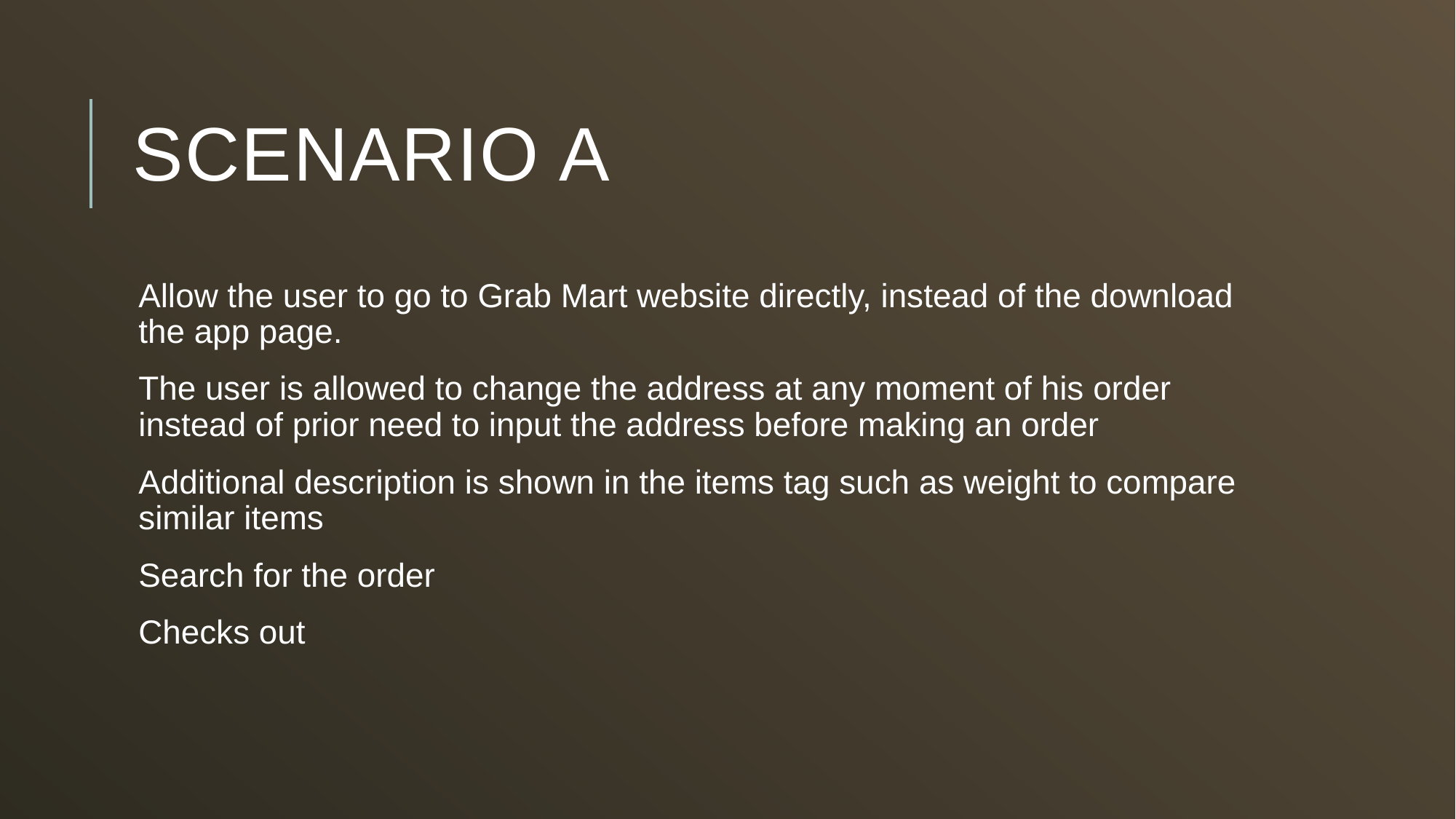

# Scenario A
Allow the user to go to Grab Mart website directly, instead of the download the app page.
The user is allowed to change the address at any moment of his order instead of prior need to input the address before making an order
Additional description is shown in the items tag such as weight to compare similar items
Search for the order
Checks out